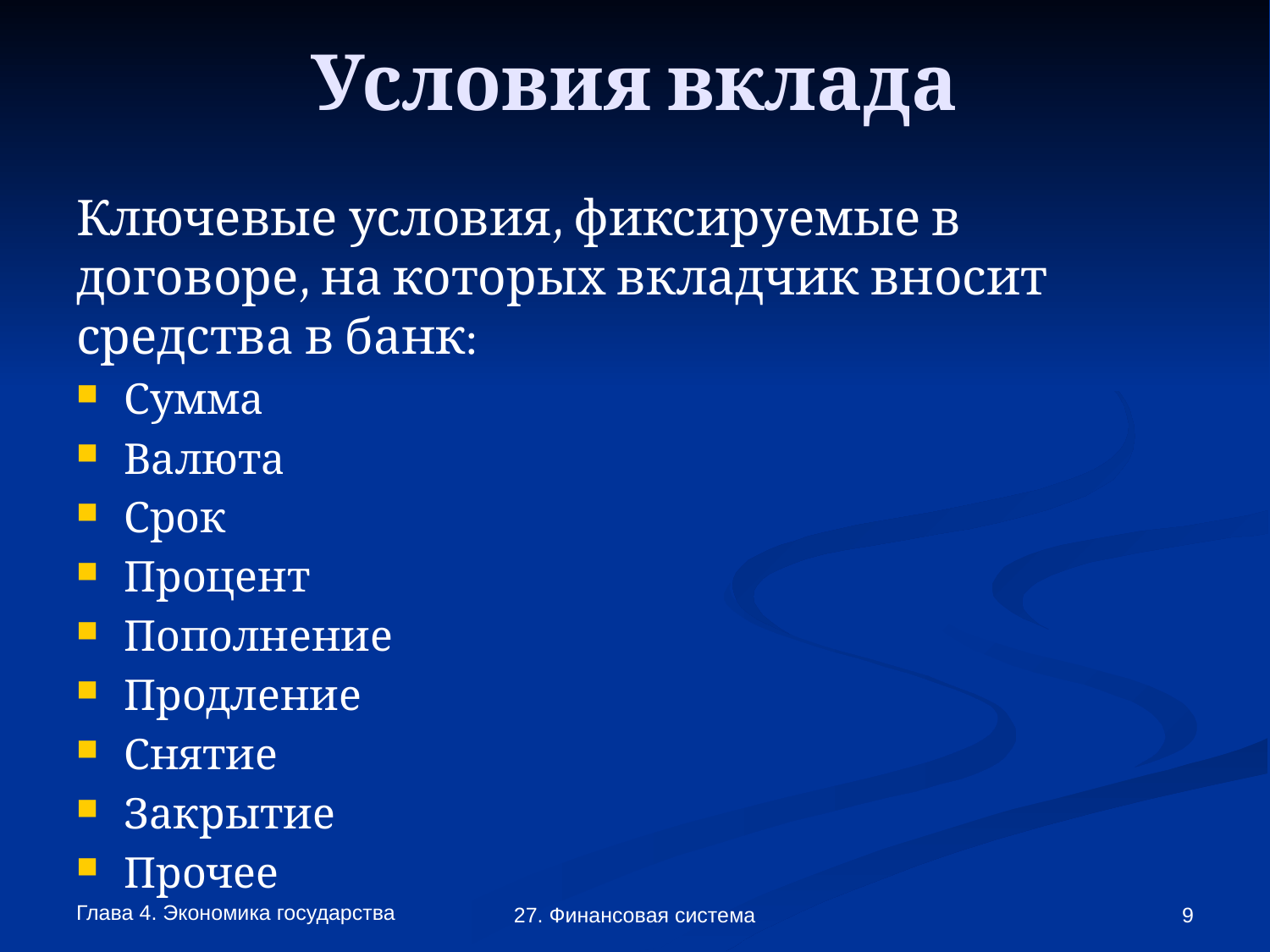

# Условия вклада
Ключевые условия, фиксируемые в договоре, на которых вкладчик вносит средства в банк:
Сумма
Валюта
Срок
Процент
Пополнение
Продление
Снятие
Закрытие
Прочее
Глава 4. Экономика государства
27. Финансовая система
9